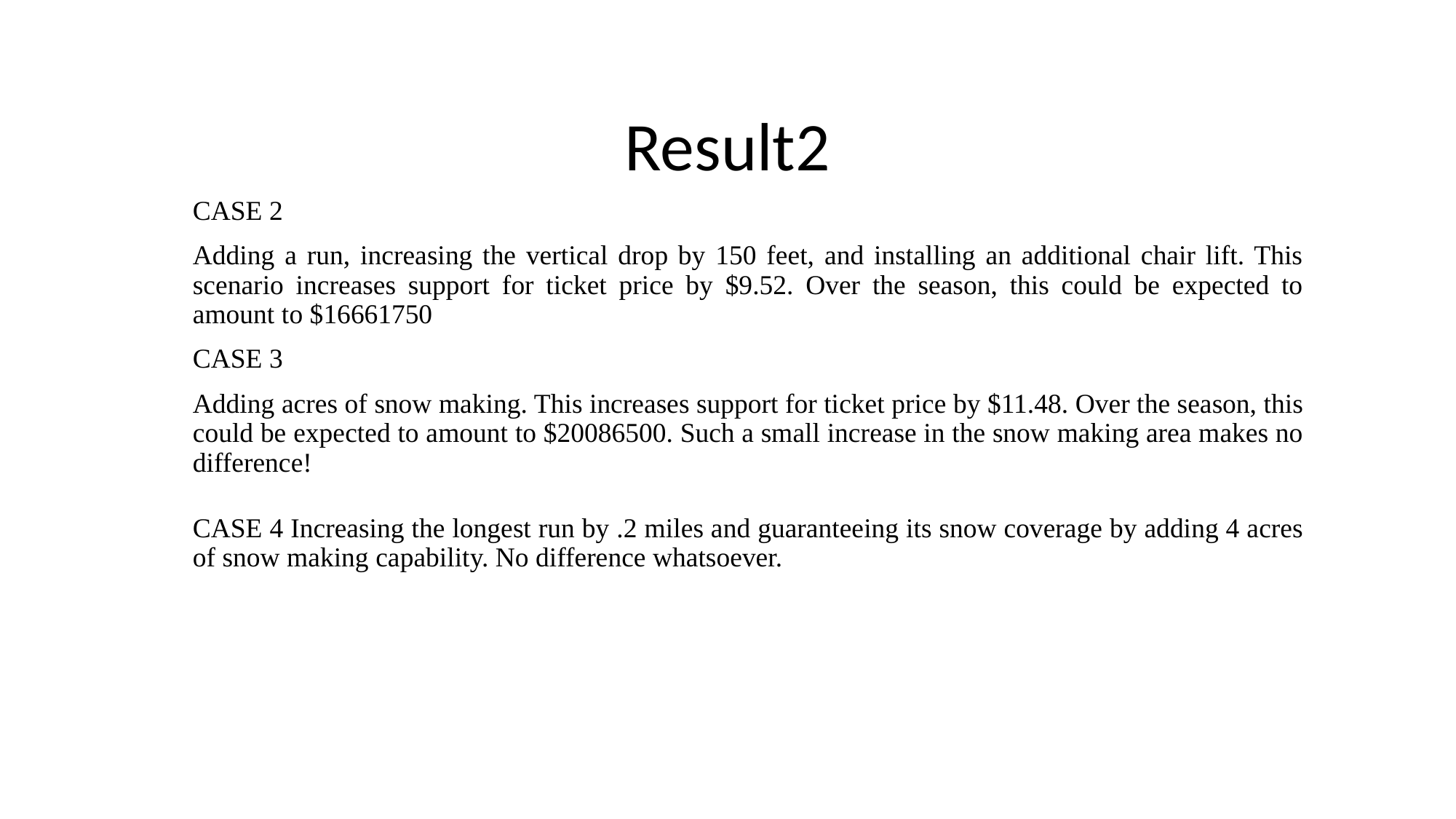

# Result2
CASE 2
Adding a run, increasing the vertical drop by 150 feet, and installing an additional chair lift. This scenario increases support for ticket price by $9.52. Over the season, this could be expected to amount to $16661750
CASE 3
Adding acres of snow making. This increases support for ticket price by $11.48. Over the season, this could be expected to amount to $20086500. Such a small increase in the snow making area makes no difference!
CASE 4 Increasing the longest run by .2 miles and guaranteeing its snow coverage by adding 4 acres of snow making capability. No difference whatsoever.